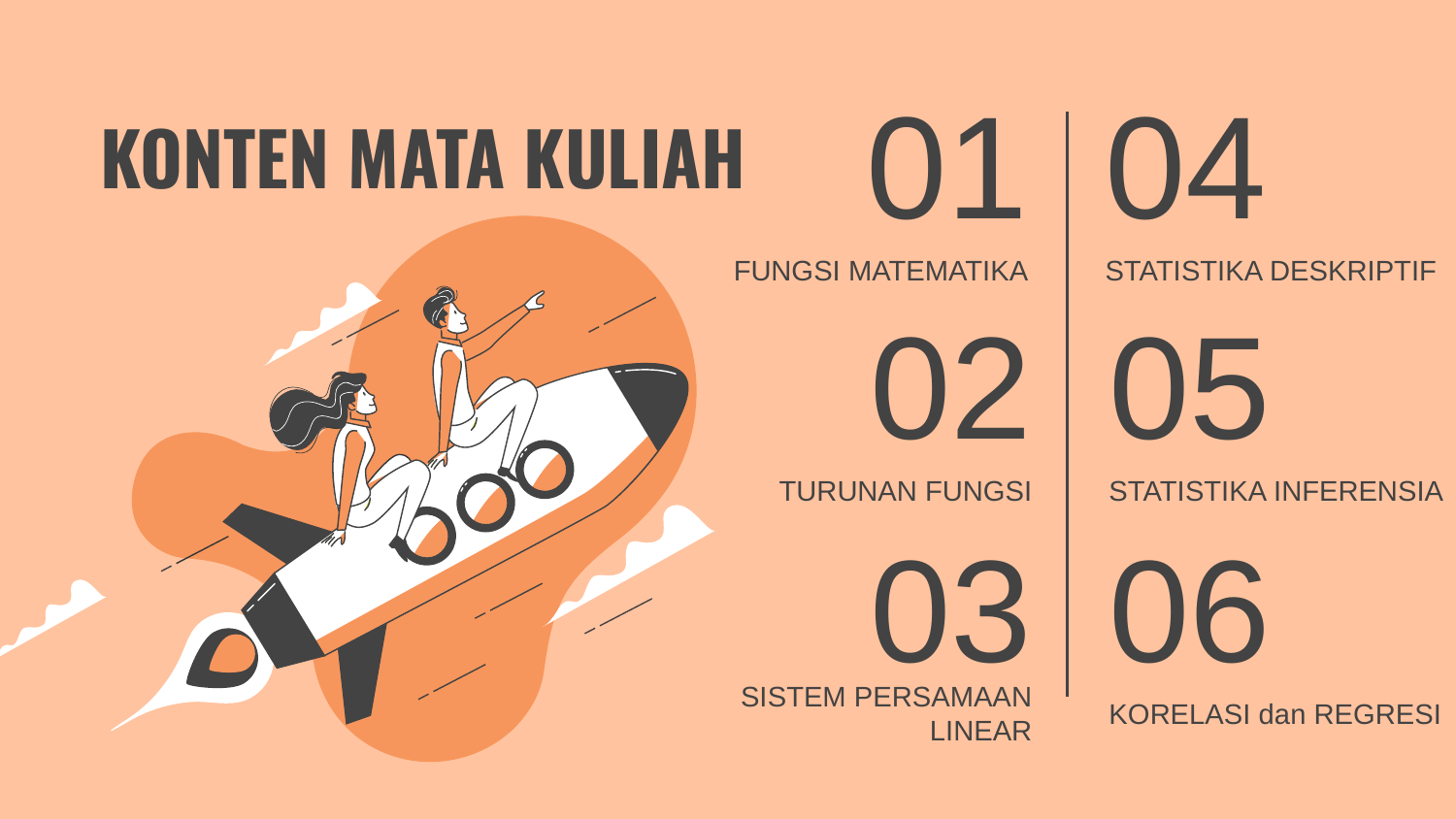

KONTEN MATA KULIAH

01
04
STATISTIKA DESKRIPTIF
# FUNGSI MATEMATIKA
02
05
TURUNAN FUNGSI
STATISTIKA INFERENSIA
03
06
SISTEM PERSAMAAN LINEAR
KORELASI dan REGRESI